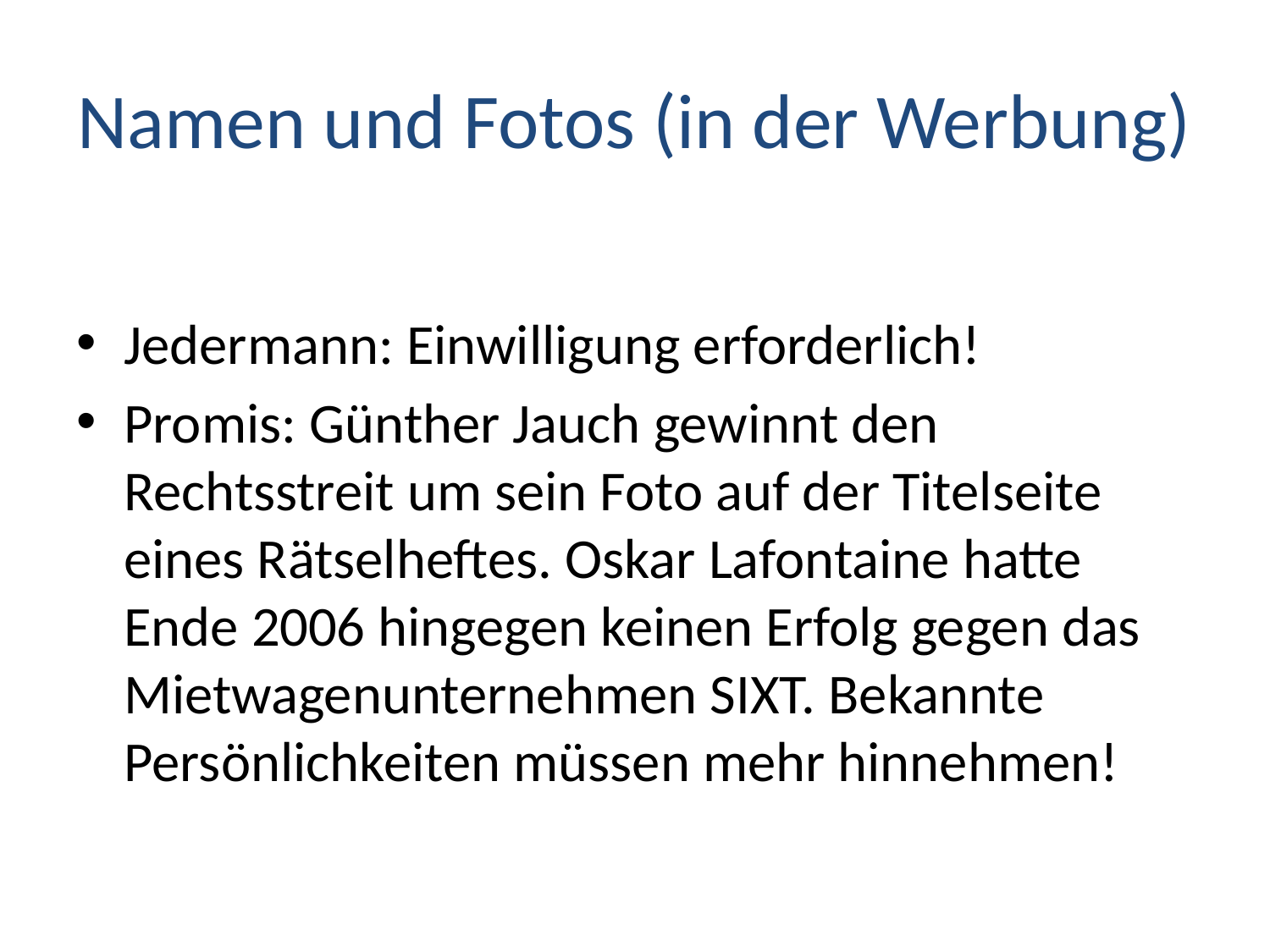

# Namen und Fotos (in der Werbung)

Jedermann: Einwilligung erforderlich!
Promis: Günther Jauch gewinnt den Rechtsstreit um sein Foto auf der Titelseite eines Rätselheftes. Oskar Lafontaine hatte Ende 2006 hingegen keinen Erfolg gegen das Mietwagenunternehmen SIXT. Bekannte Persönlichkeiten müssen mehr hinnehmen!